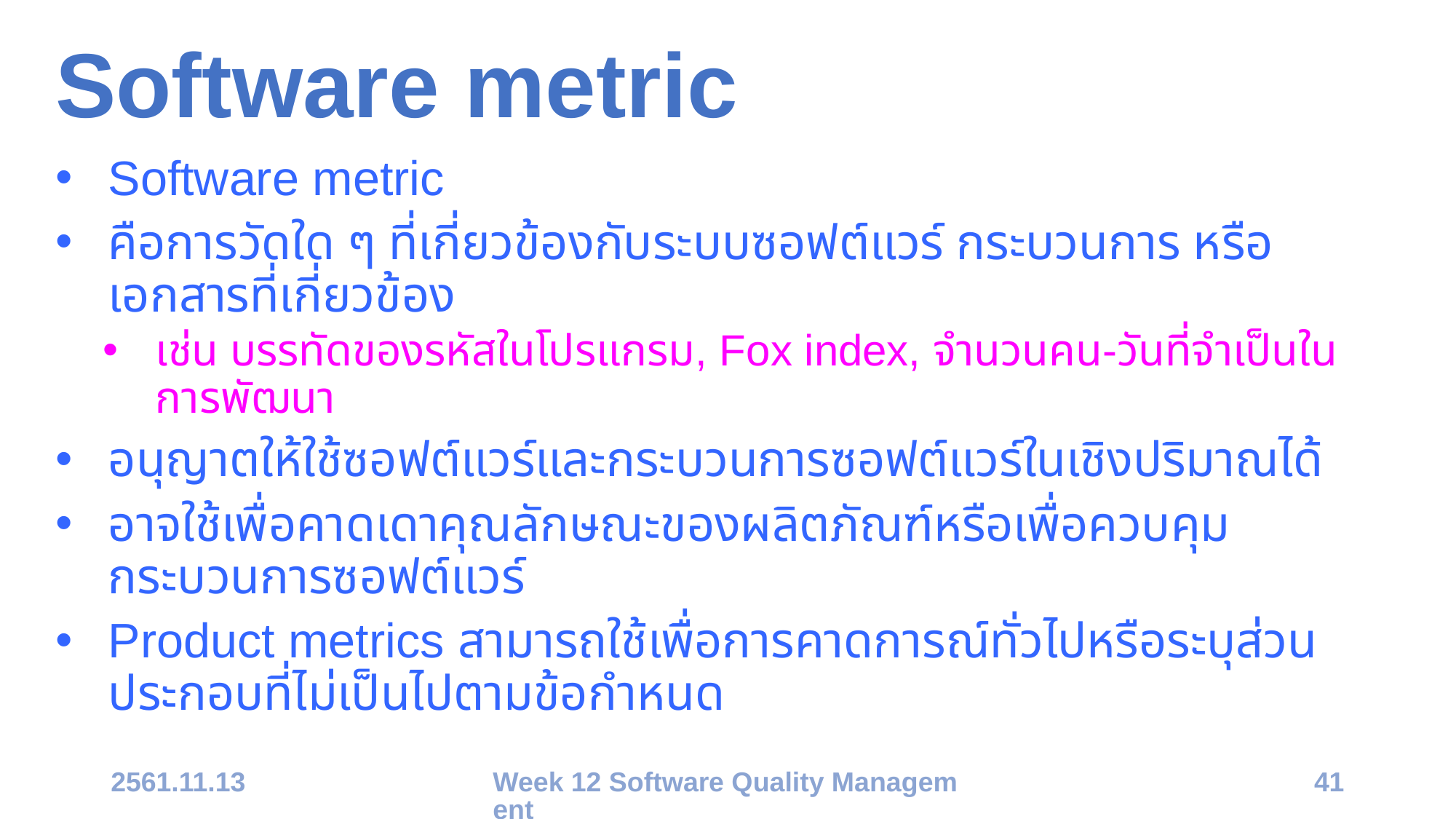

# Software metric
Software metric
คือการวัดใด ๆ ที่เกี่ยวข้องกับระบบซอฟต์แวร์ กระบวนการ หรือเอกสารที่เกี่ยวข้อง
เช่น บรรทัดของรหัสในโปรแกรม, Fox index, จำนวนคน-วันที่จำเป็นในการพัฒนา
อนุญาตให้ใช้ซอฟต์แวร์และกระบวนการซอฟต์แวร์ในเชิงปริมาณได้
อาจใช้เพื่อคาดเดาคุณลักษณะของผลิตภัณฑ์หรือเพื่อควบคุมกระบวนการซอฟต์แวร์
Product metrics สามารถใช้เพื่อการคาดการณ์ทั่วไปหรือระบุส่วนประกอบที่ไม่เป็นไปตามข้อกำหนด
2561.11.13
Week 12 Software Quality Management
41